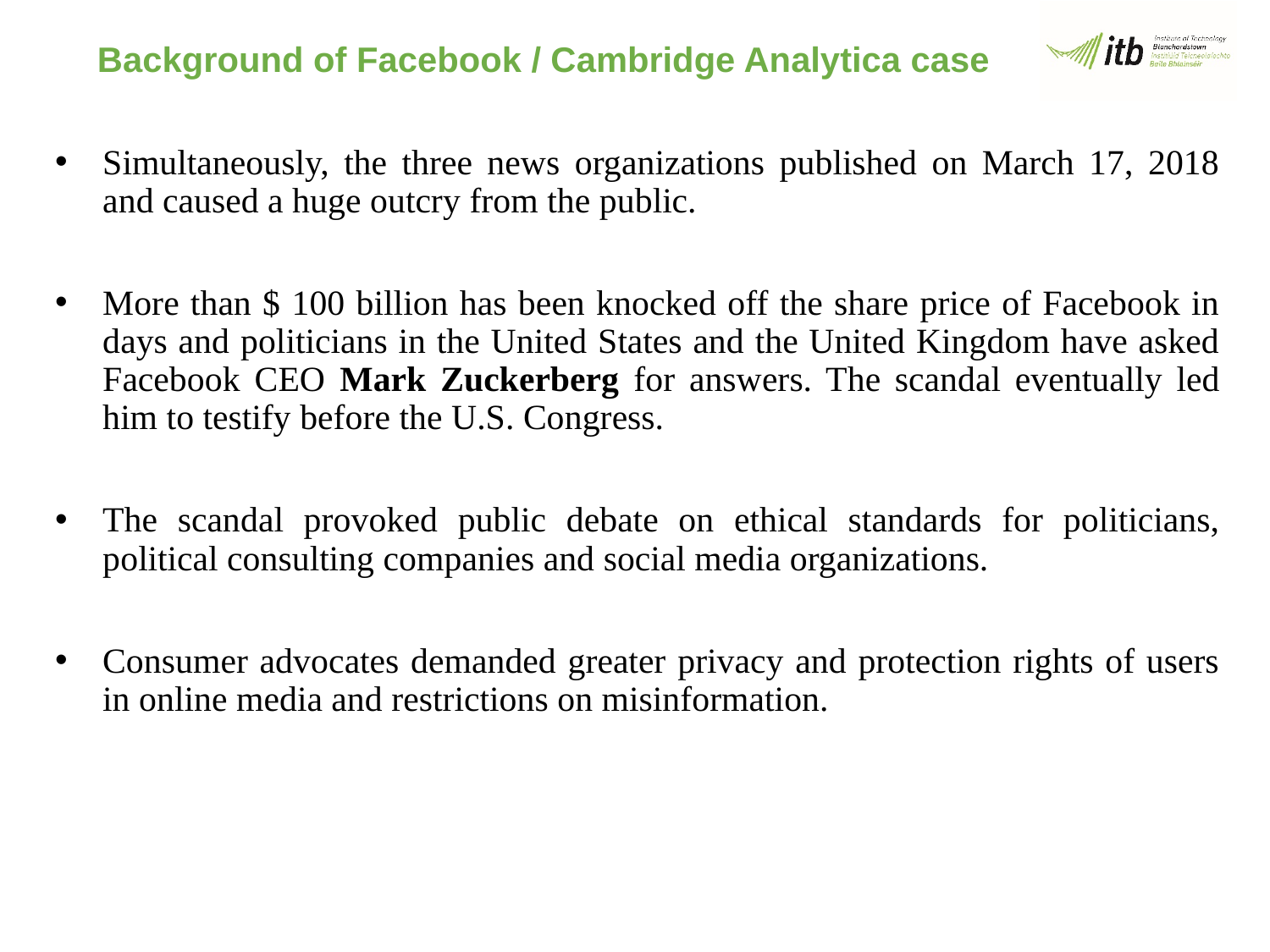

Background of Facebook / Cambridge Analytica case
Simultaneously, the three news organizations published on March 17, 2018 and caused a huge outcry from the public.

More than $ 100 billion has been knocked off the share price of Facebook in days and politicians in the United States and the United Kingdom have asked Facebook CEO Mark Zuckerberg for answers. The scandal eventually led him to testify before the U.S. Congress.

The scandal provoked public debate on ethical standards for politicians, political consulting companies and social media organizations.

Consumer advocates demanded greater privacy and protection rights of users in online media and restrictions on misinformation.